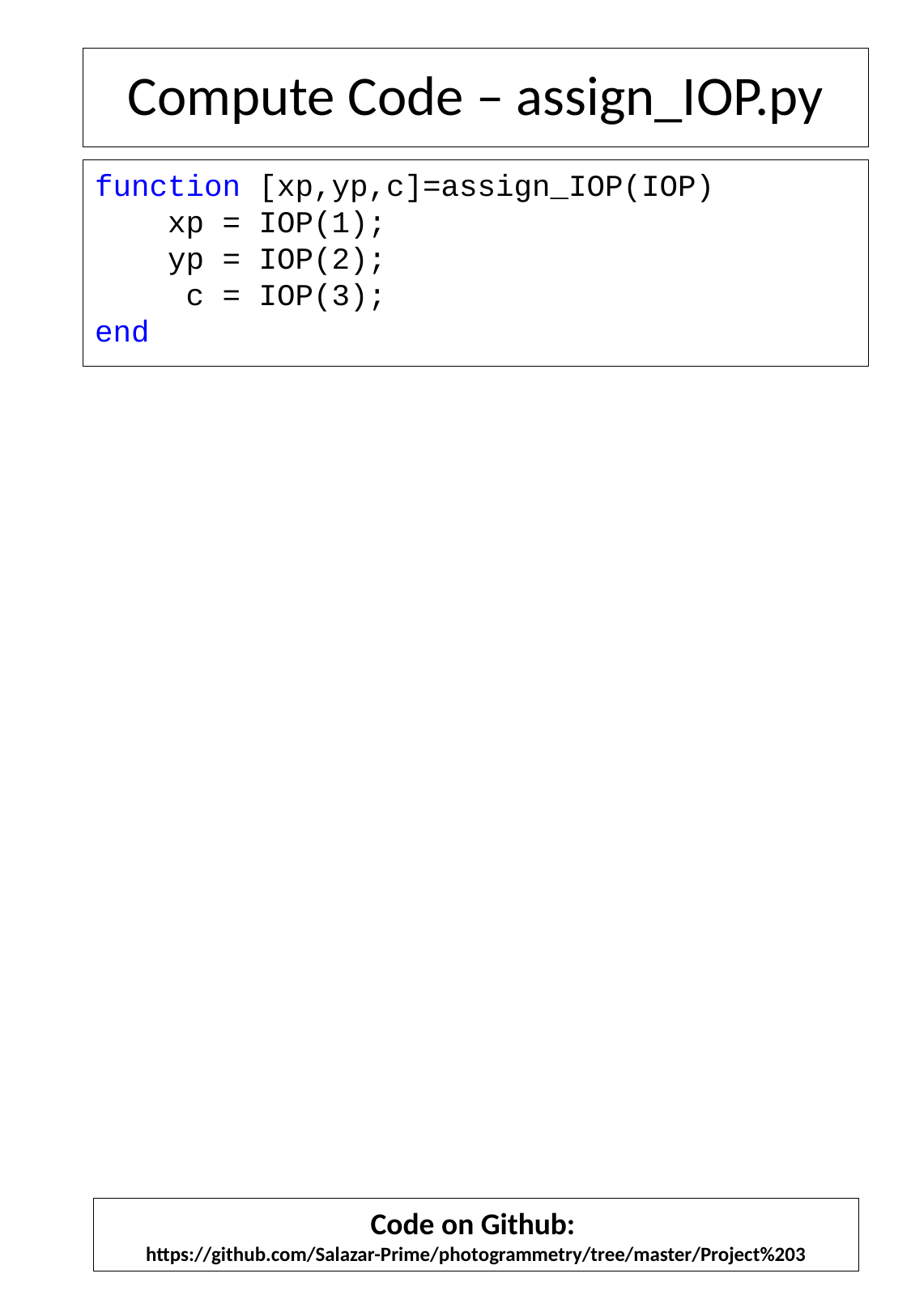

Compute Code – assign_IOP.py
function [xp,yp,c]=assign_IOP(IOP)
    xp = IOP(1);
    yp = IOP(2);
     c = IOP(3);
end

Code on Github:
https://github.com/Salazar-Prime/photogrammetry/tree/master/Project%203